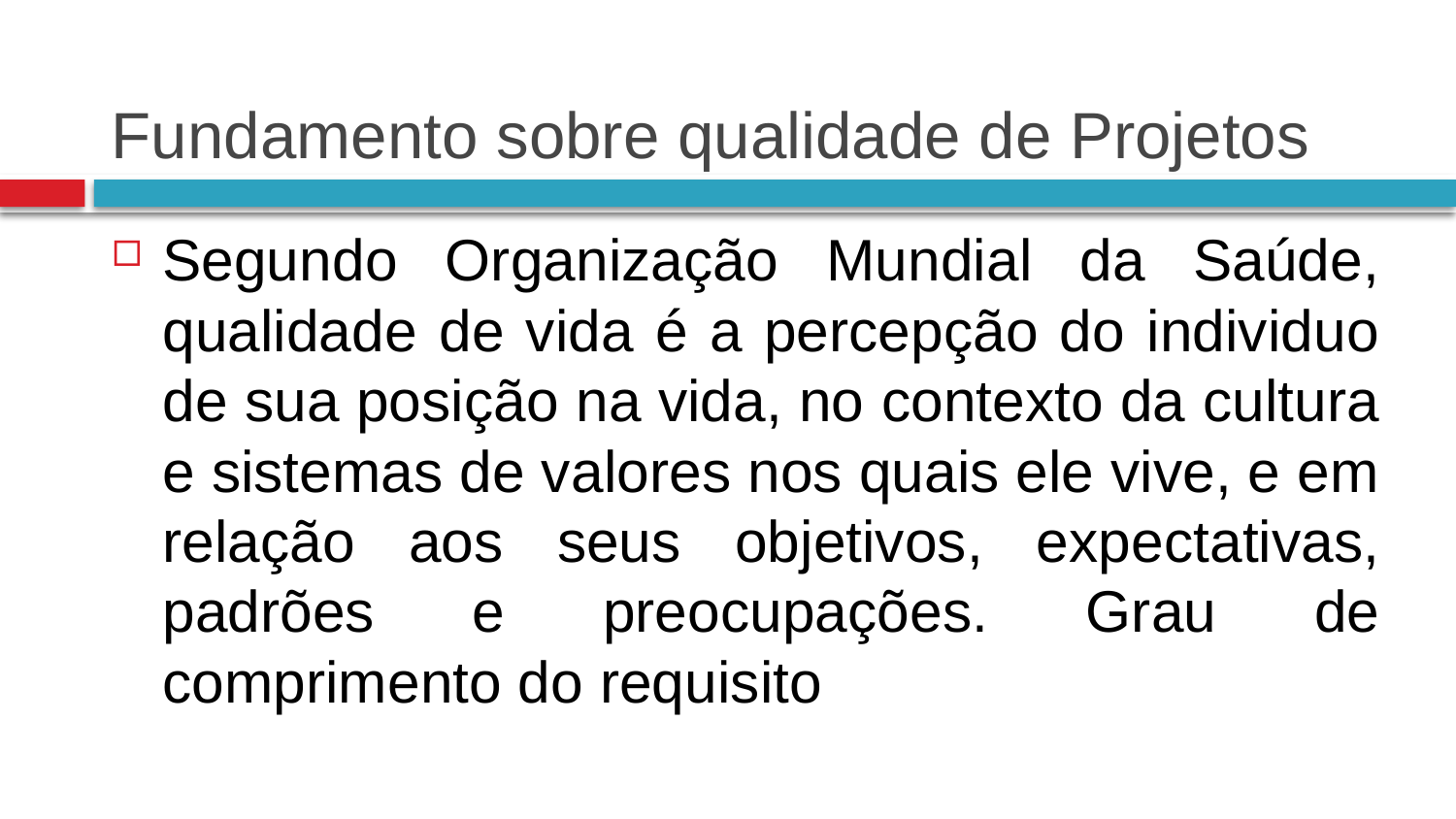

# Fundamento sobre qualidade de Projetos
Segundo Organização Mundial da Saúde, qualidade de vida é a percepção do individuo de sua posição na vida, no contexto da cultura e sistemas de valores nos quais ele vive, e em relação aos seus objetivos, expectativas, padrões e preocupações. Grau de comprimento do requisito